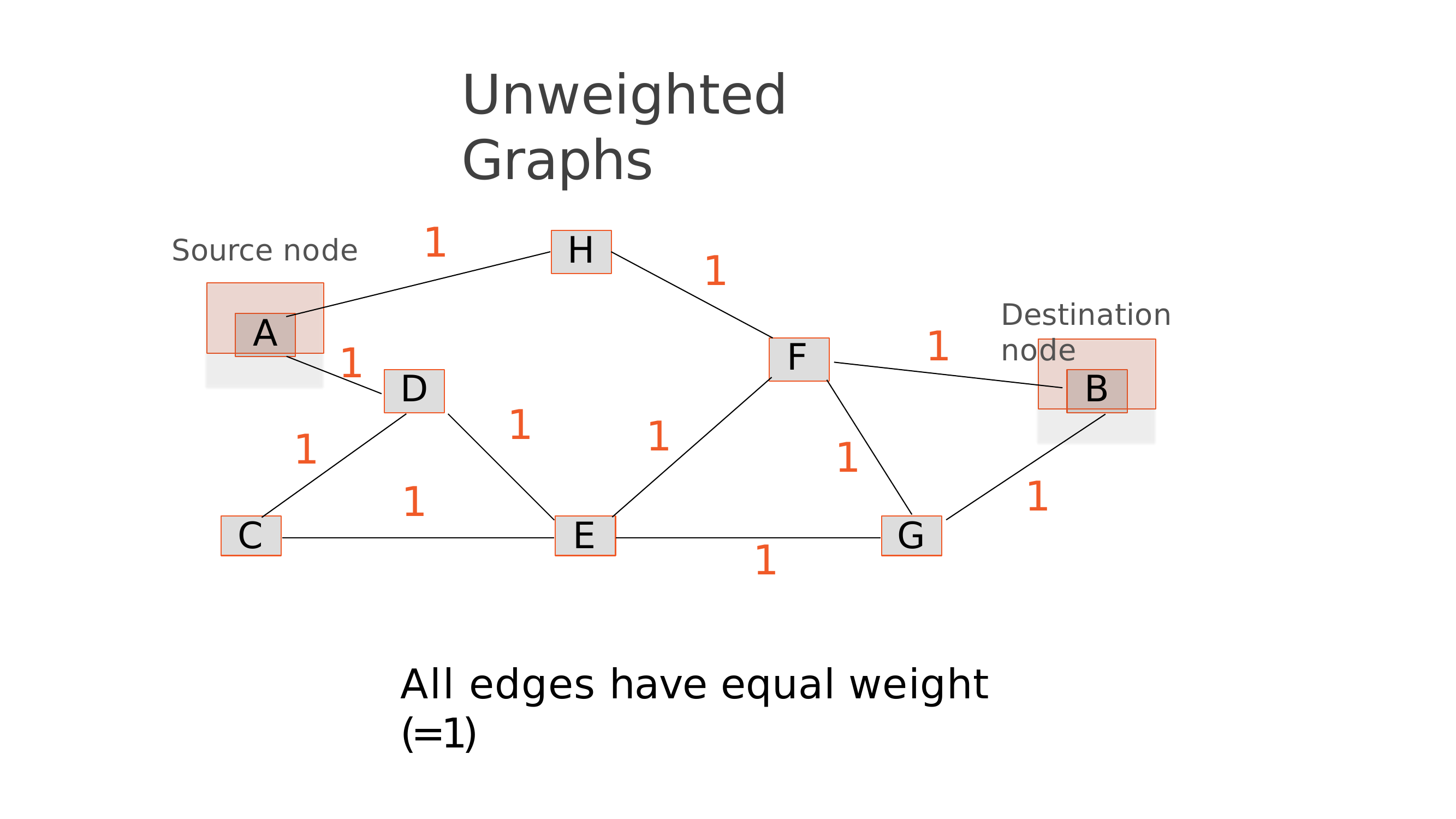

# Unweighted Graphs
1
H

Source node
1

A
Destination node

1
F
1

B
D

1
1
1
1
1
1
C
E
G
1

All edges have equal weight (=1)